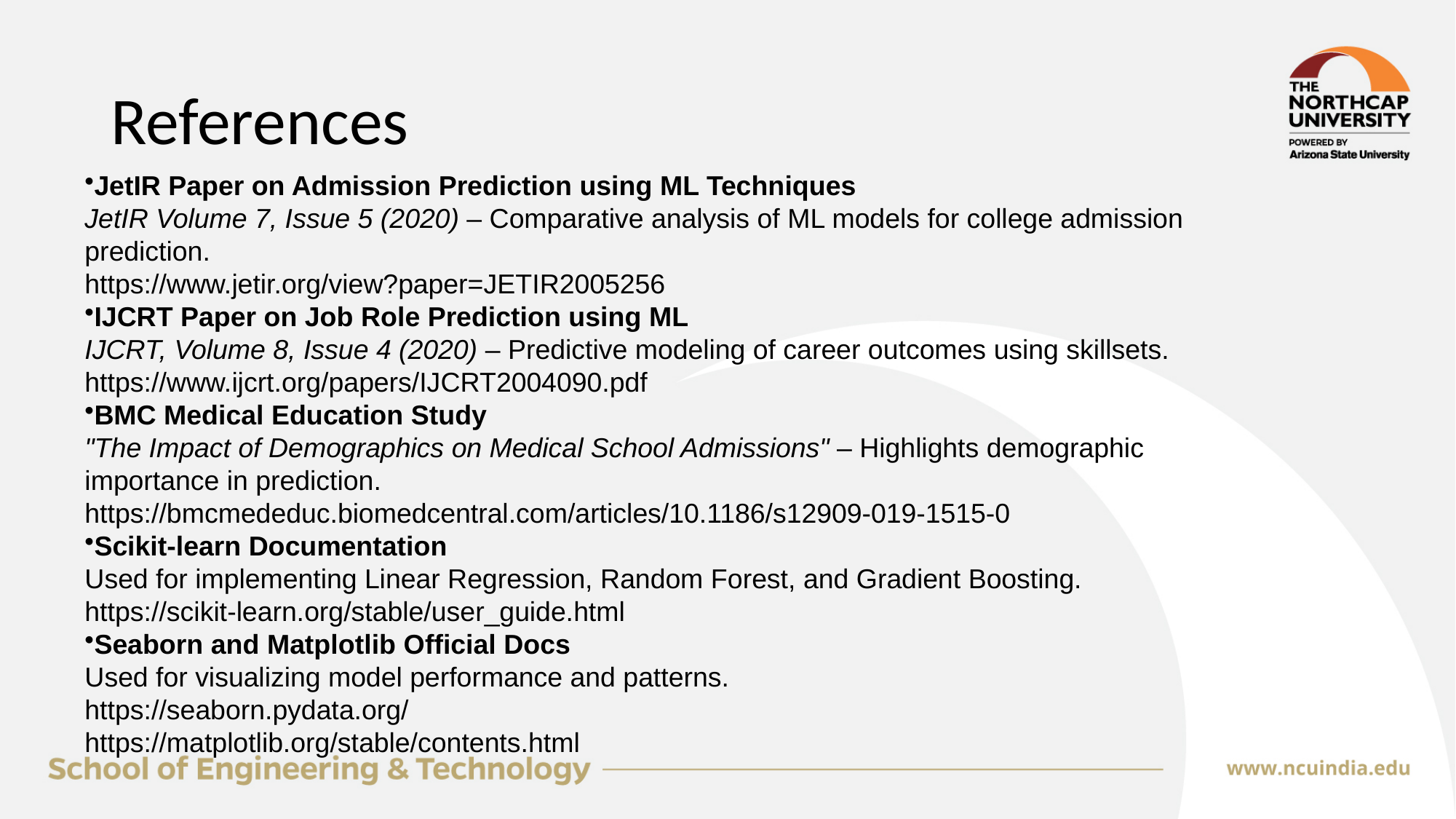

# References
JetIR Paper on Admission Prediction using ML Techniques
JetIR Volume 7, Issue 5 (2020) – Comparative analysis of ML models for college admission prediction.
https://www.jetir.org/view?paper=JETIR2005256
IJCRT Paper on Job Role Prediction using ML
IJCRT, Volume 8, Issue 4 (2020) – Predictive modeling of career outcomes using skillsets.
https://www.ijcrt.org/papers/IJCRT2004090.pdf
BMC Medical Education Study
"The Impact of Demographics on Medical School Admissions" – Highlights demographic importance in prediction.
https://bmcmededuc.biomedcentral.com/articles/10.1186/s12909-019-1515-0
Scikit-learn Documentation
Used for implementing Linear Regression, Random Forest, and Gradient Boosting.
https://scikit-learn.org/stable/user_guide.html
Seaborn and Matplotlib Official Docs
Used for visualizing model performance and patterns.
https://seaborn.pydata.org/
https://matplotlib.org/stable/contents.html